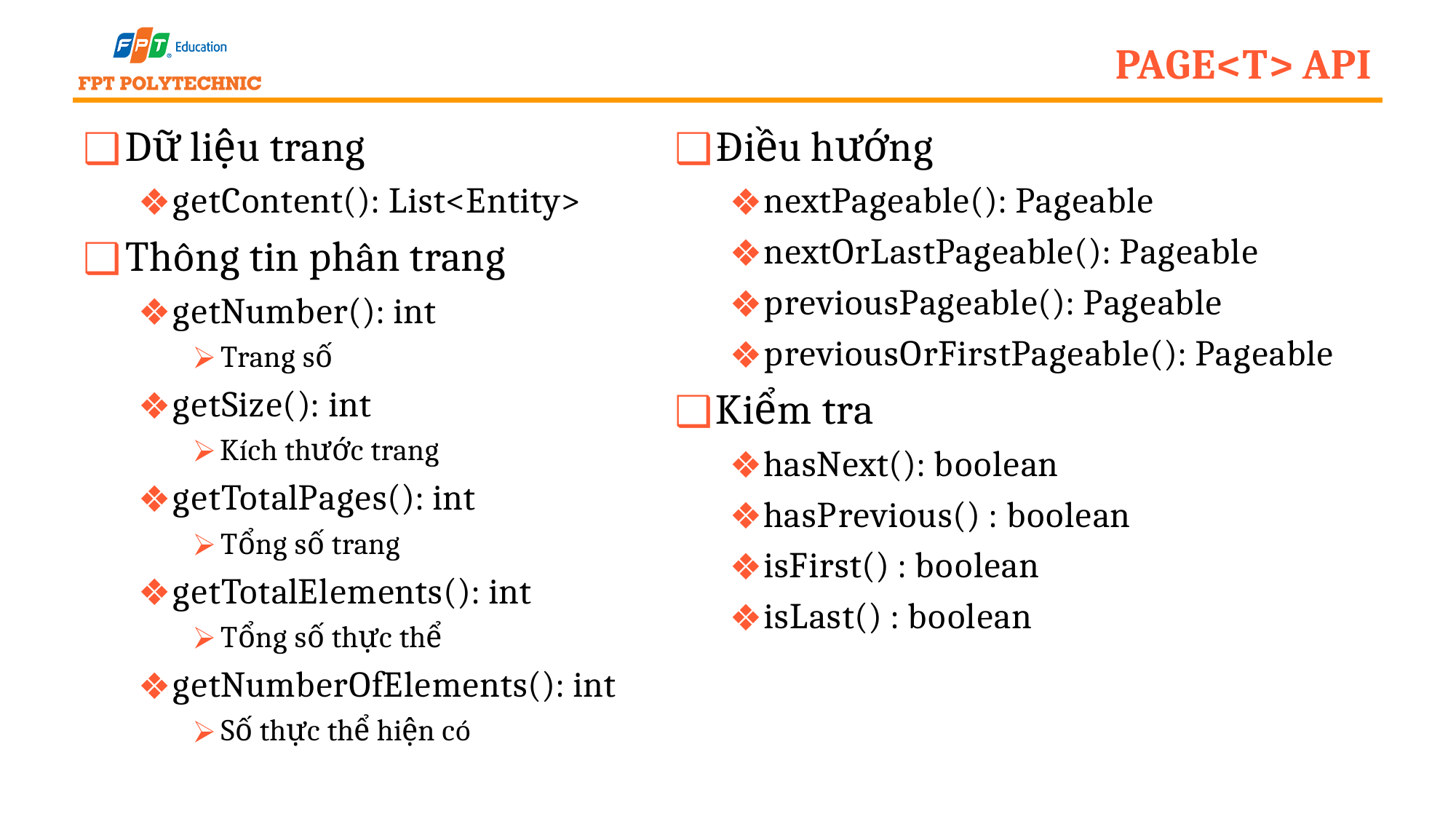

# Page<T> API
Dữ liệu trang
getContent(): List<Entity>
Thông tin phân trang
getNumber(): int
Trang số
getSize(): int
Kích thước trang
getTotalPages(): int
Tổng số trang
getTotalElements(): int
Tổng số thực thể
getNumberOfElements(): int
Số thực thể hiện có
Điều hướng
nextPageable(): Pageable
nextOrLastPageable(): Pageable
previousPageable(): Pageable
previousOrFirstPageable(): Pageable
Kiểm tra
hasNext(): boolean
hasPrevious() : boolean
isFirst() : boolean
isLast() : boolean